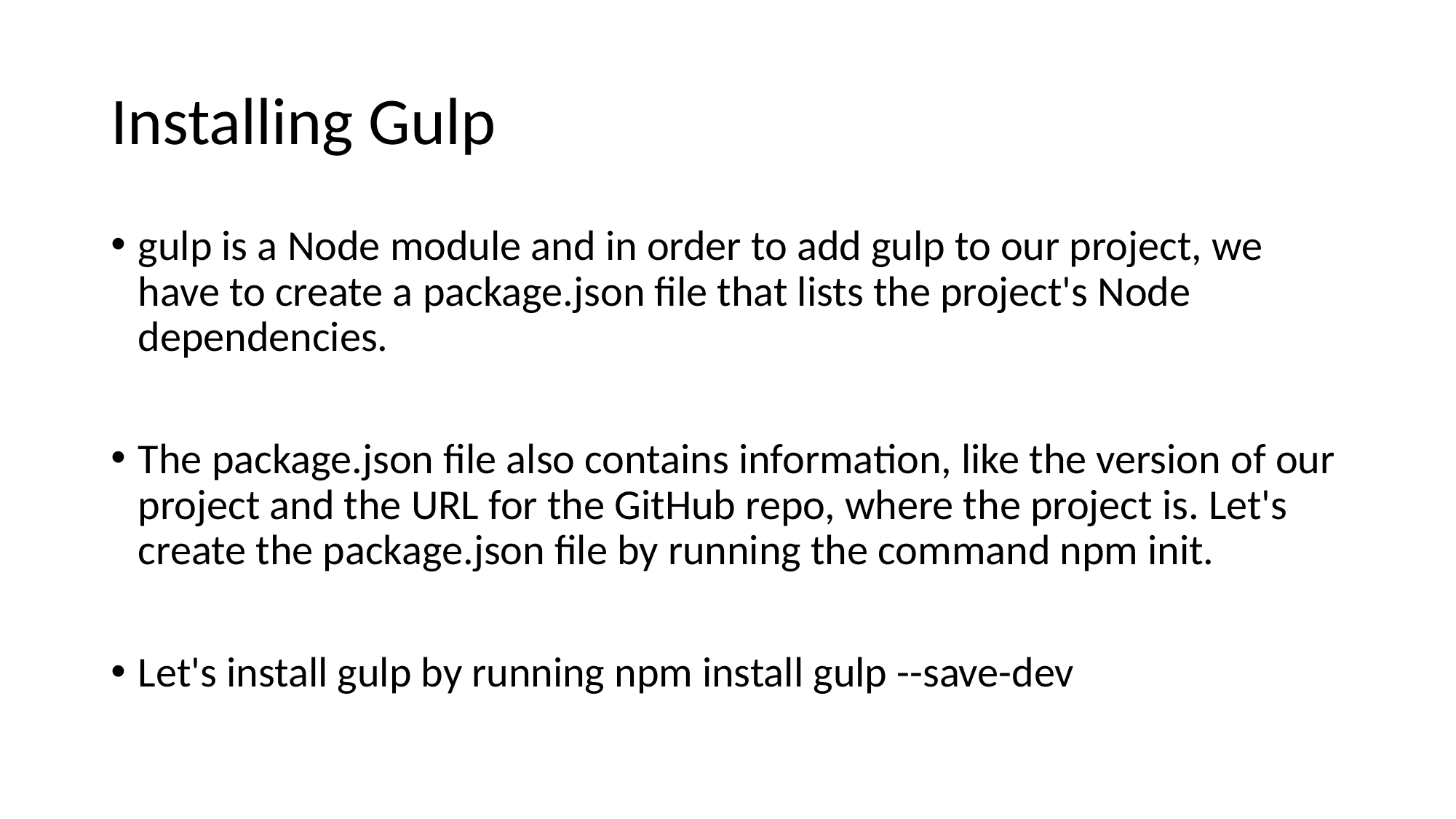

# Installing Gulp
gulp is a Node module and in order to add gulp to our project, we have to create a package.json file that lists the project's Node dependencies.

The package.json file also contains information, like the version of our project and the URL for the GitHub repo, where the project is. Let's create the package.json file by running the command npm init.

Let's install gulp by running npm install gulp --save-dev